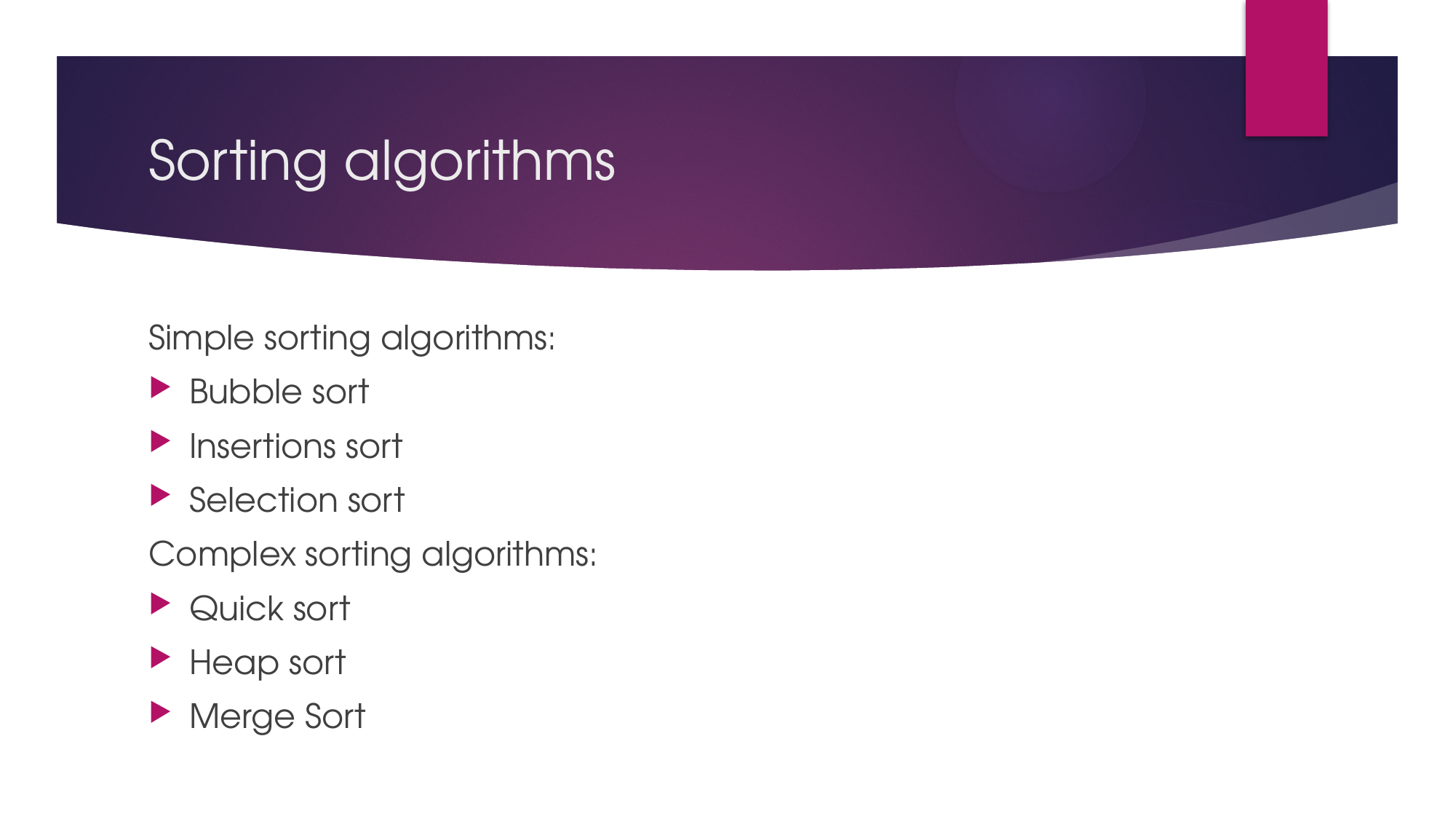

# Sorting algorithms
Simple sorting algorithms:
Bubble sort
Insertions sort
Selection sort
Complex sorting algorithms:
Quick sort
Heap sort
Merge Sort